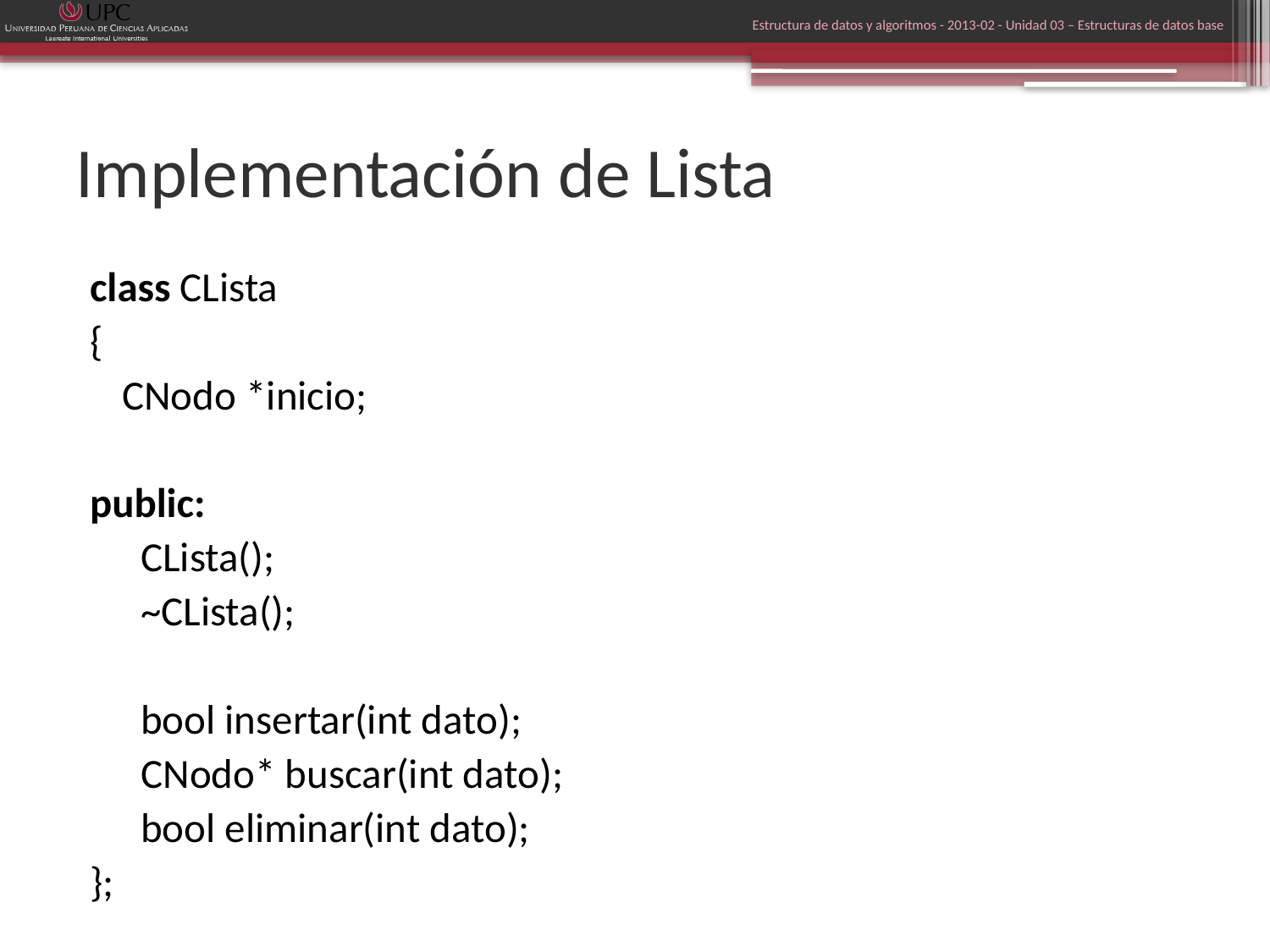

Estructura de datos y algoritmos - 2013-02 - Unidad 03 – Estructuras de datos base
# Implementación de Lista
class CLista
{
	CNodo *inicio;

public:
	  CLista();
	  ~CLista();

	  bool insertar(int dato);
	  CNodo* buscar(int dato);
	  bool eliminar(int dato);
};